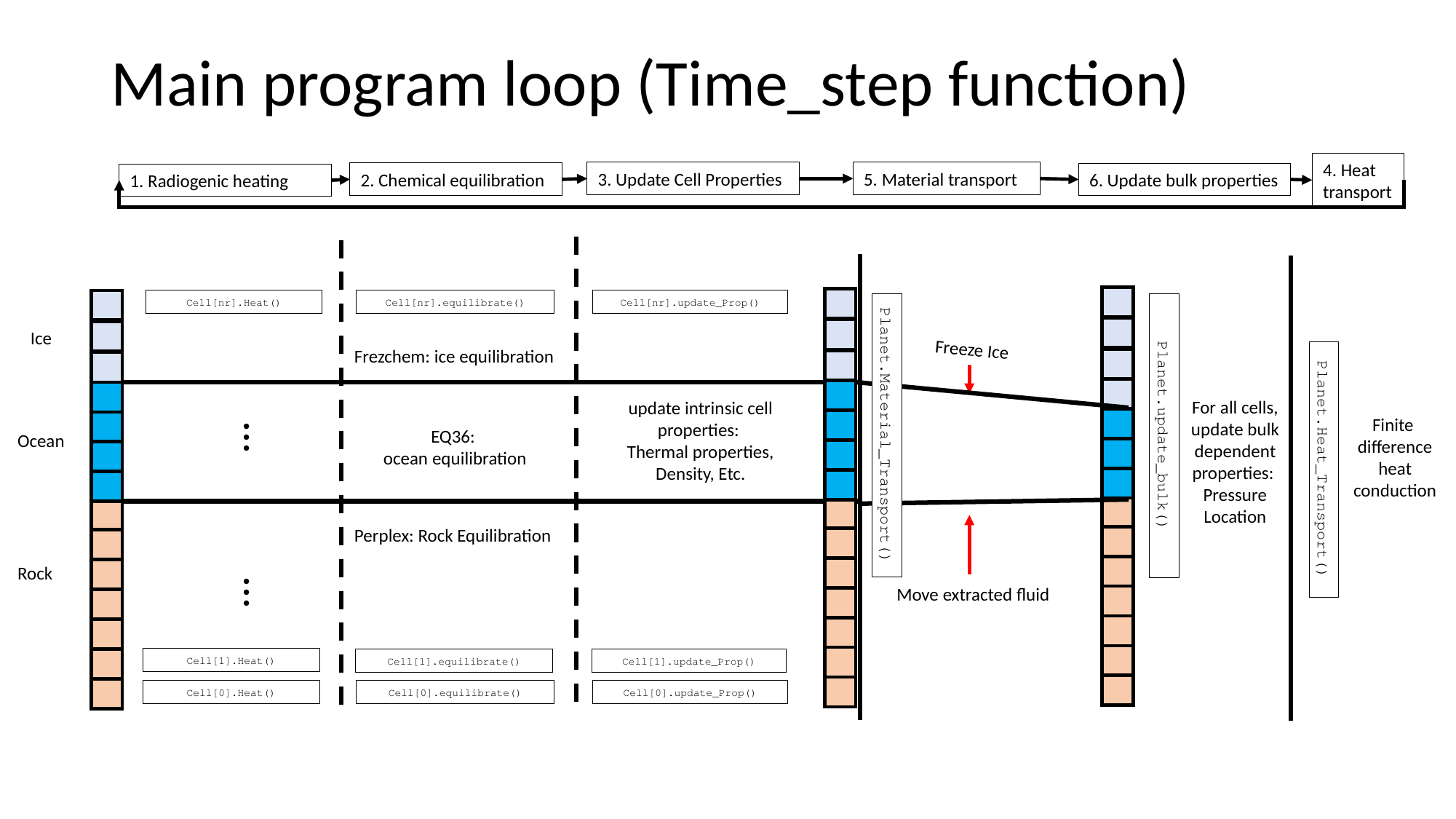

Main program loop (Time_step function)
4. Heat transport
5. Material transport
3. Update Cell Properties
2. Chemical equilibration
6. Update bulk properties
1. Radiogenic heating

Cell[nr].equilibrate()
Cell[nr].update_Prop()

Cell[nr].Heat()

Ice
Freeze Ice
Frezchem: ice equilibration

For all cells, update bulk dependent properties:
Pressure
Location

update intrinsic cell properties:
Thermal properties, Density, Etc.
…
Finite
difference
 heat
conduction

EQ36:
ocean equilibration
Planet.Material_Transport()
Planet.update_bulk()
Ocean

Planet.Heat_Transport()

Perplex: Rock Equilibration

…
Rock

Move extracted fluid

Cell[1].Heat()

Cell[1].equilibrate()
Cell[1].update_Prop()

Cell[0].Heat()
Cell[0].equilibrate()
Cell[0].update_Prop()